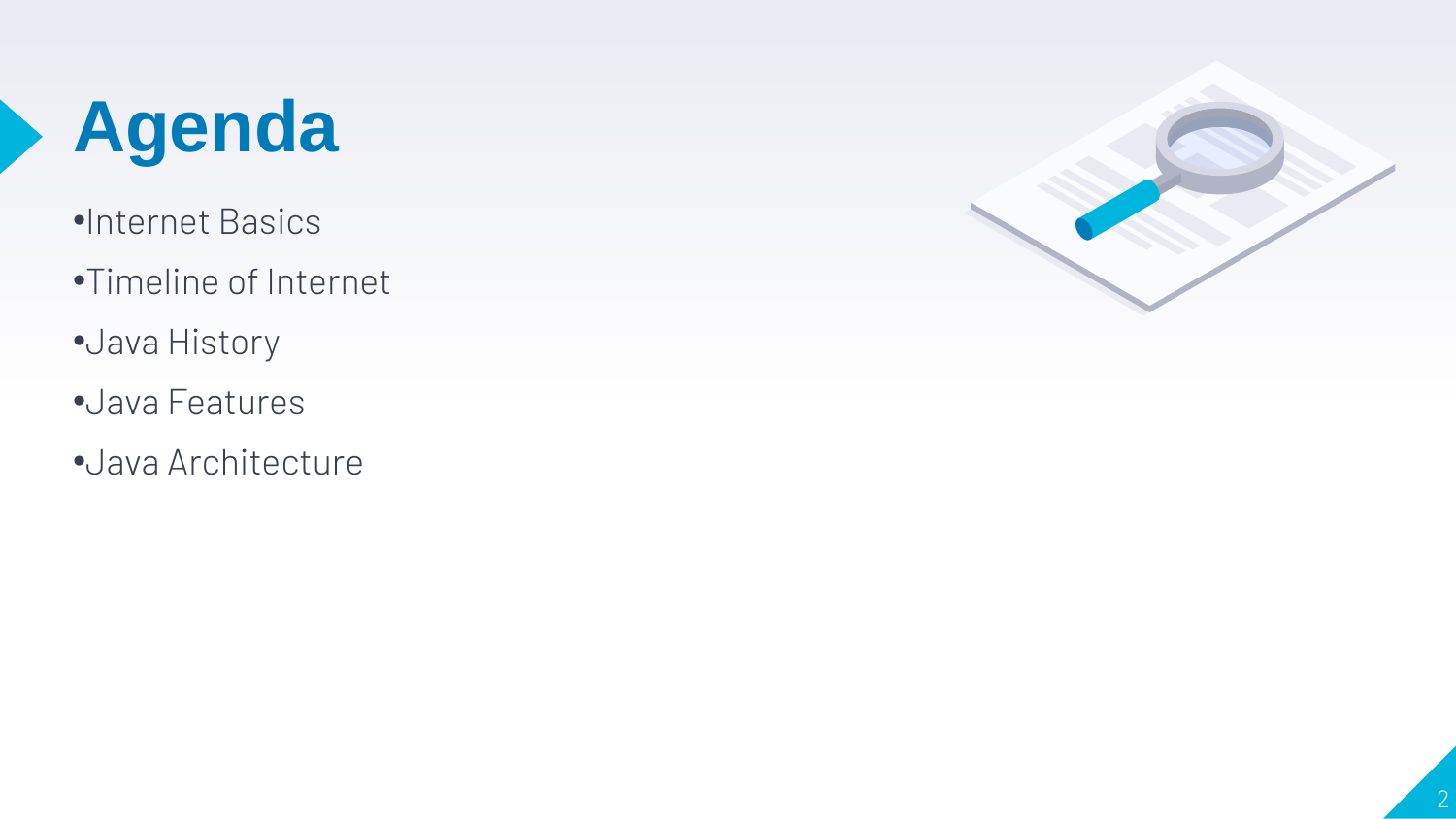

# Agenda
Internet Basics
Timeline of Internet
Java History
Java Features
Java Architecture

2